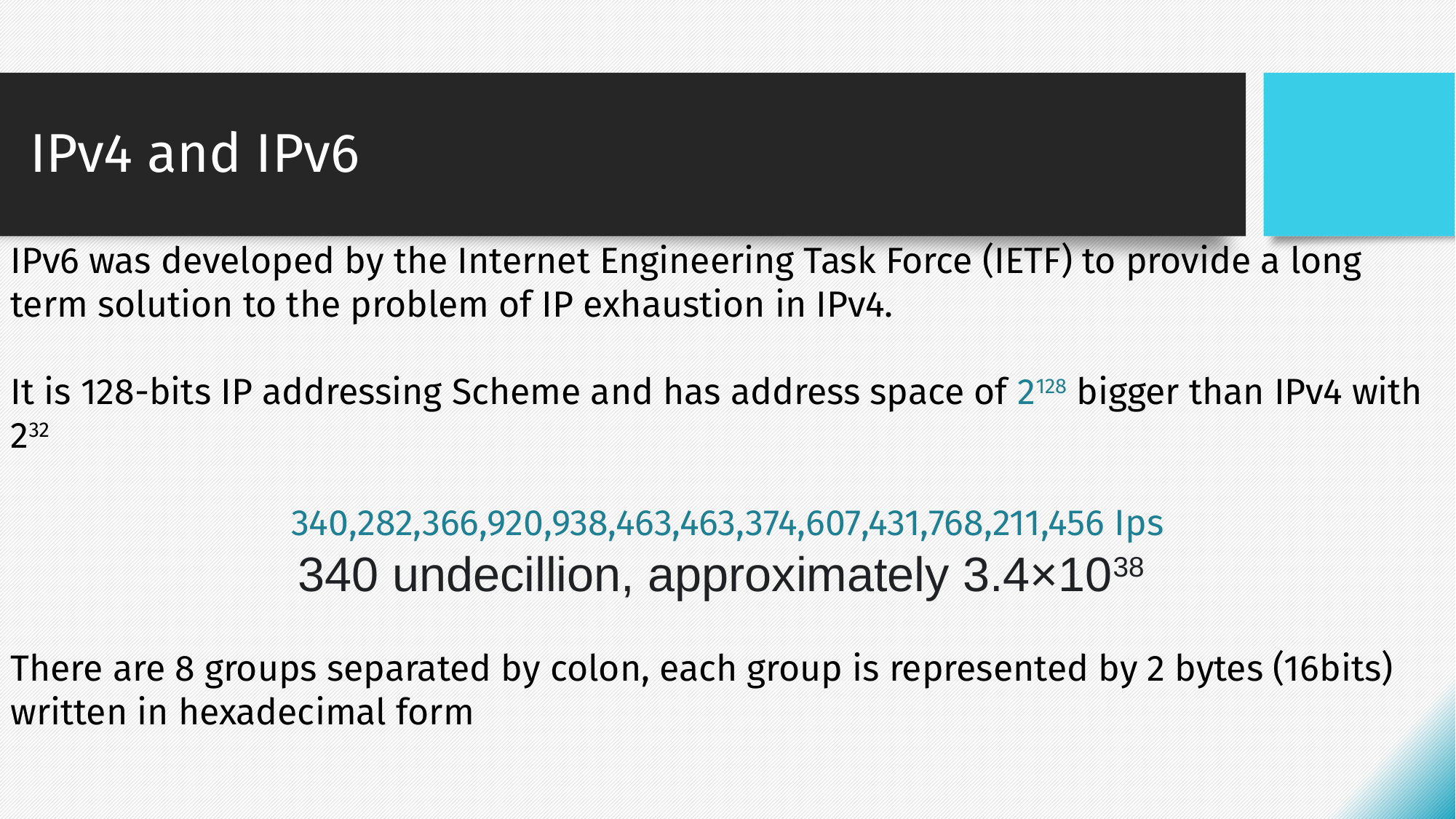

# IPv4 and IPv6
IPv6 was developed by the Internet Engineering Task Force (IETF) to provide a long term solution to the problem of IP exhaustion in IPv4.

It is 128-bits IP addressing Scheme and has address space of 2128 bigger than IPv4 with 232

340,282,366,920,938,463,463,374,607,431,768,211,456 Ips
340 undecillion, approximately 3.4×1038

There are 8 groups separated by colon, each group is represented by 2 bytes (16bits) written in hexadecimal form